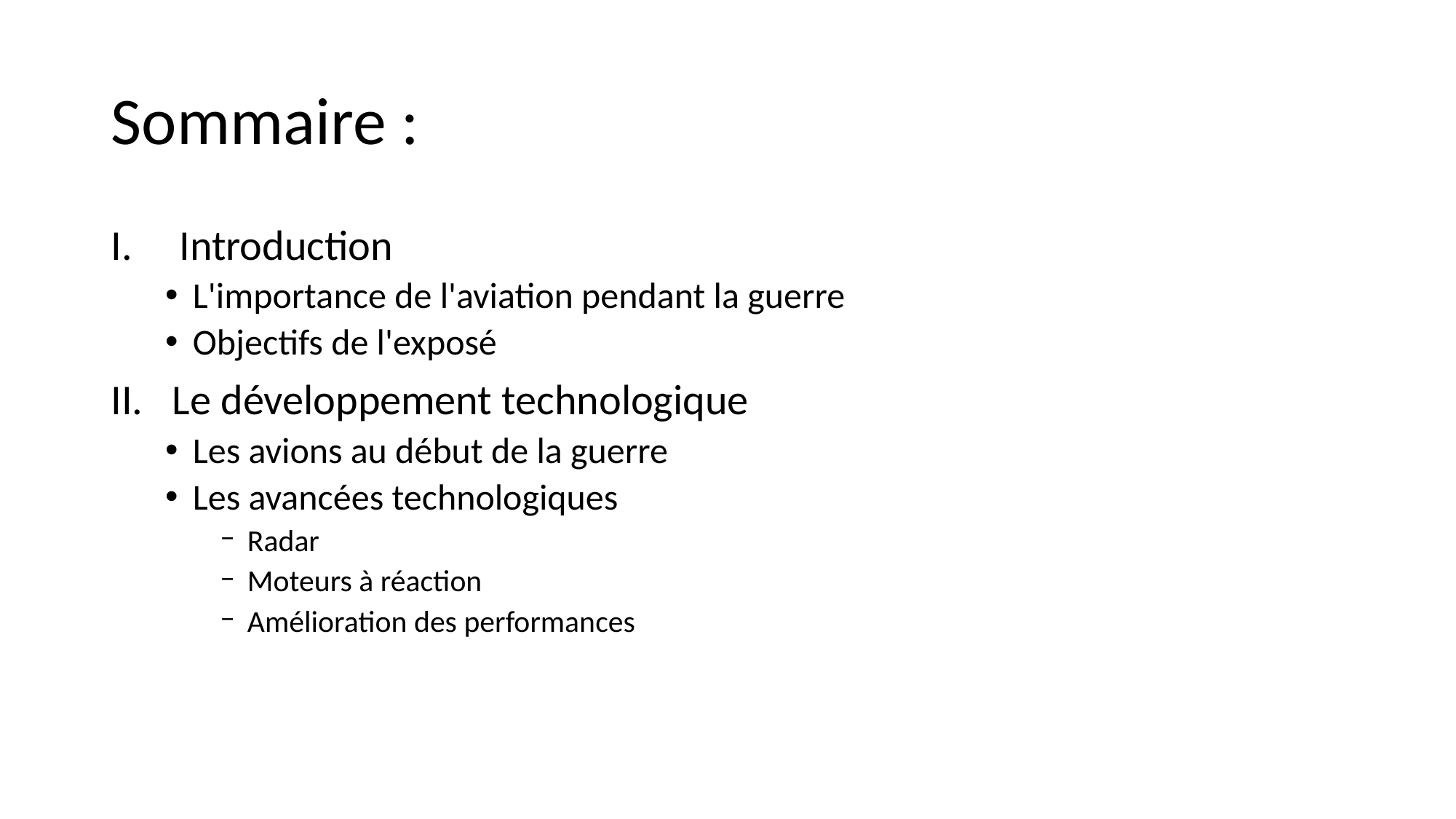

# Sommaire :
Introduction
L'importance de l'aviation pendant la guerre
Objectifs de l'exposé
Le développement technologique
Les avions au début de la guerre
Les avancées technologiques
Radar
Moteurs à réaction
Amélioration des performances